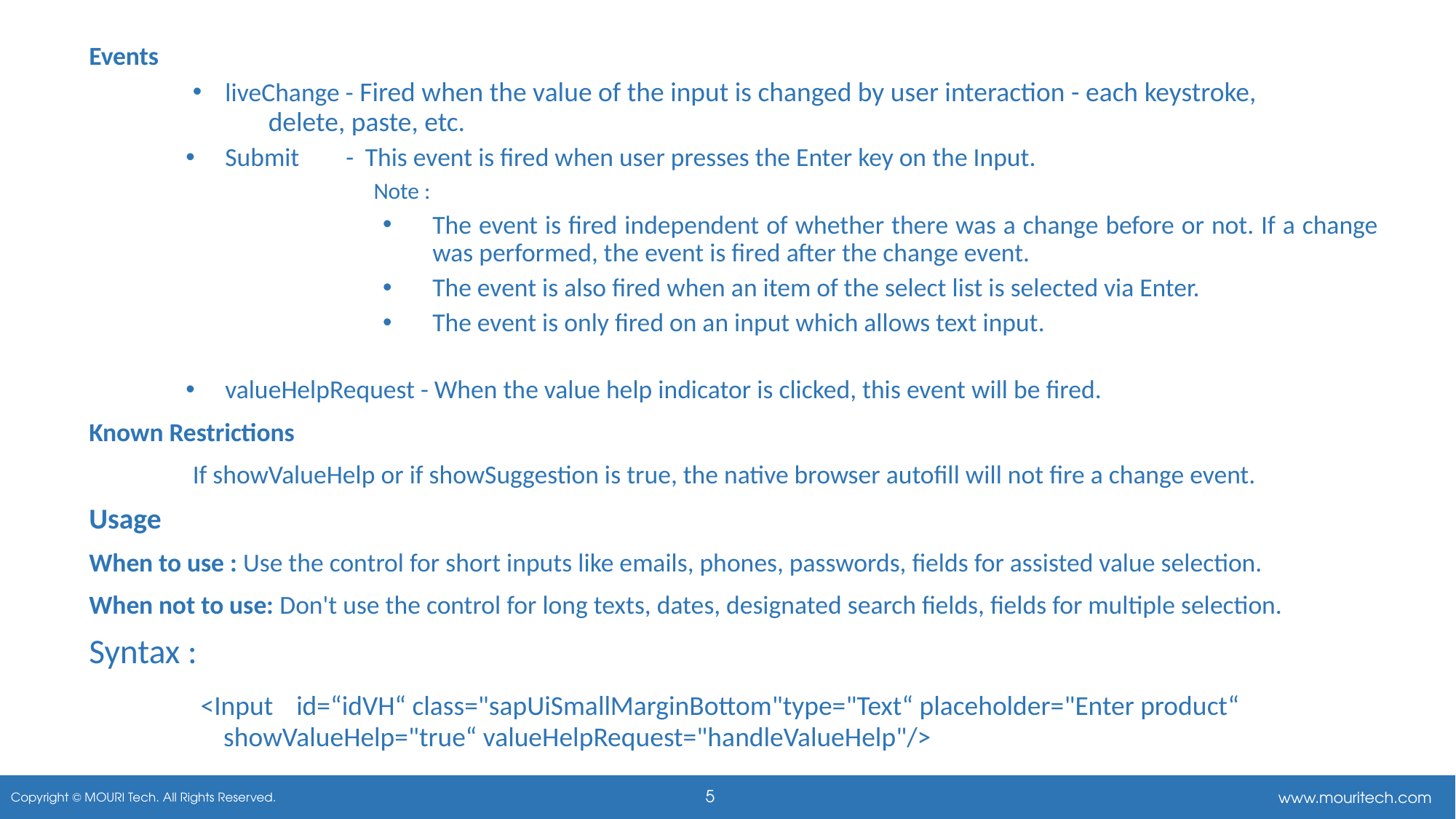

Events
liveChange - Fired when the value of the input is changed by user interaction - each keystroke, 	          delete, paste, etc.
Submit        -  This event is fired when user presses the Enter key on the Input.
     Note :
The event is fired independent of whether there was a change before or not. If a change was performed, the event is fired after the change event.
The event is also fired when an item of the select list is selected via Enter.
The event is only fired on an input which allows text input.

valueHelpRequest - When the value help indicator is clicked, this event will be fired.
Known Restrictions
	If showValueHelp or if showSuggestion is true, the native browser autofill will not fire a change event.
Usage
When to use : Use the control for short inputs like emails, phones, passwords, fields for assisted value selection.
When not to use: Don't use the control for long texts, dates, designated search fields, fields for multiple selection.
Syntax :
	 <Input	id=“idVH“ class="sapUiSmallMarginBottom"type="Text“ placeholder="Enter product“ 		     showValueHelp="true“ valueHelpRequest="handleValueHelp"/>